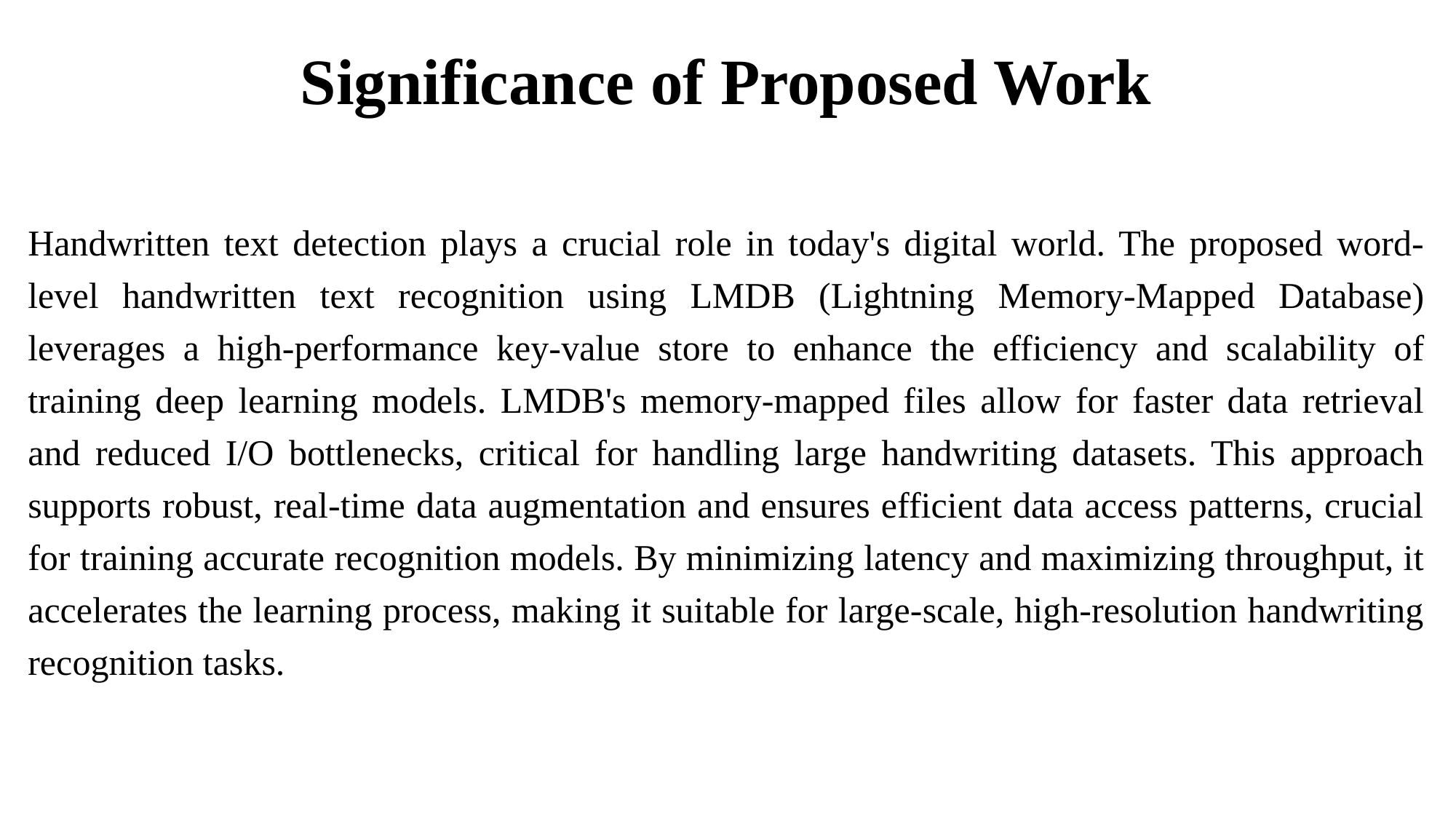

Significance of Proposed Work

Handwritten text detection plays a crucial role in today's digital world. The proposed word-level handwritten text recognition using LMDB (Lightning Memory-Mapped Database) leverages a high-performance key-value store to enhance the efficiency and scalability of training deep learning models. LMDB's memory-mapped files allow for faster data retrieval and reduced I/O bottlenecks, critical for handling large handwriting datasets. This approach supports robust, real-time data augmentation and ensures efficient data access patterns, crucial for training accurate recognition models. By minimizing latency and maximizing throughput, it accelerates the learning process, making it suitable for large-scale, high-resolution handwriting recognition tasks.